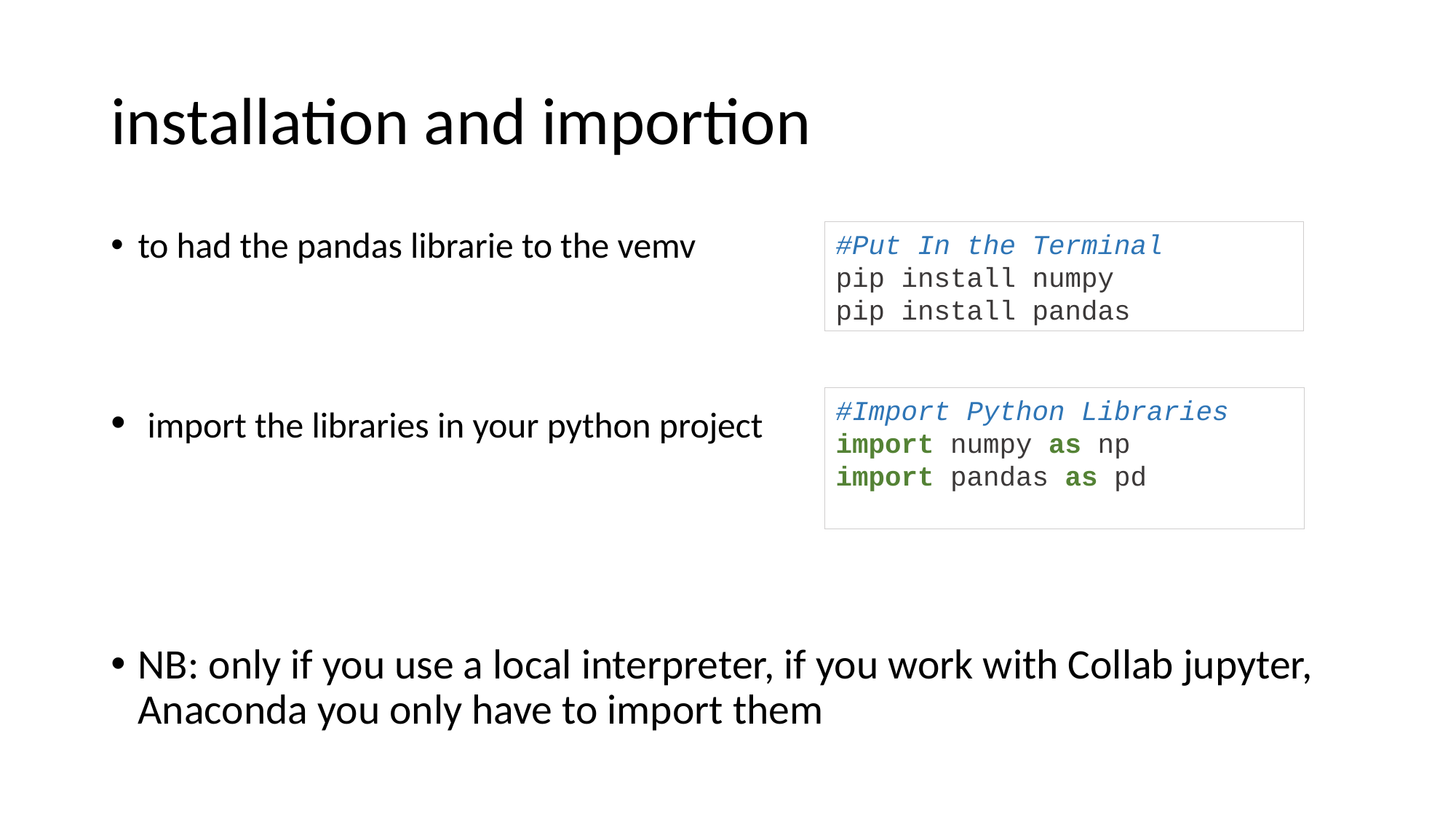

# installation and importion
to had the pandas librarie to the vemv

 import the libraries in your python project

NB: only if you use a local interpreter, if you work with Collab jupyter, Anaconda you only have to import them

#Put In the Terminal
pip install numpy
pip install pandas
#Import Python Libraries
import numpy as np
import pandas as pd